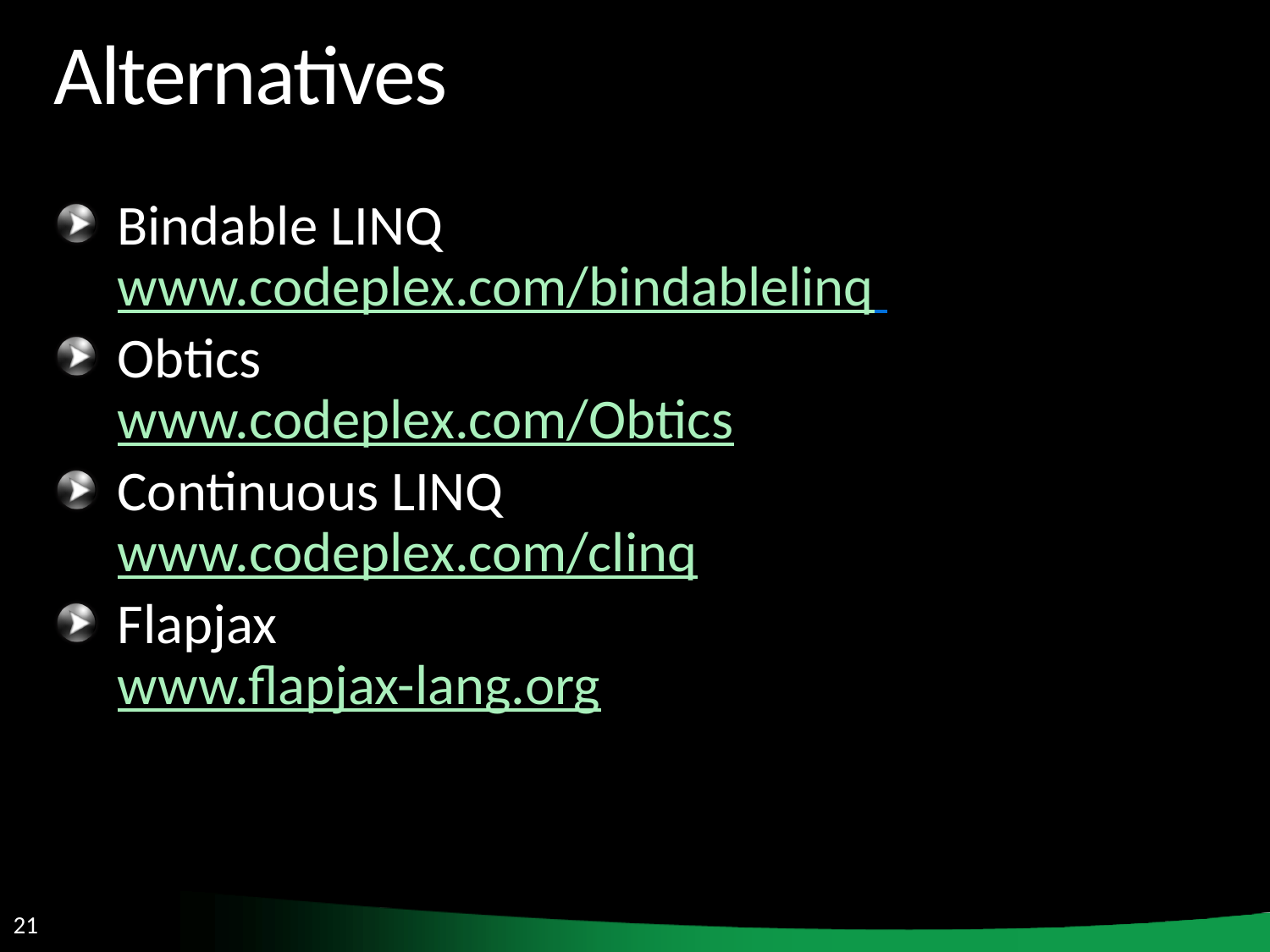

# Alternatives
Bindable LINQ
www.codeplex.com/bindablelinq
Obtics
www.codeplex.com/Obtics
Continuous LINQ
www.codeplex.com/clinq
Flapjax
www.flapjax-lang.org